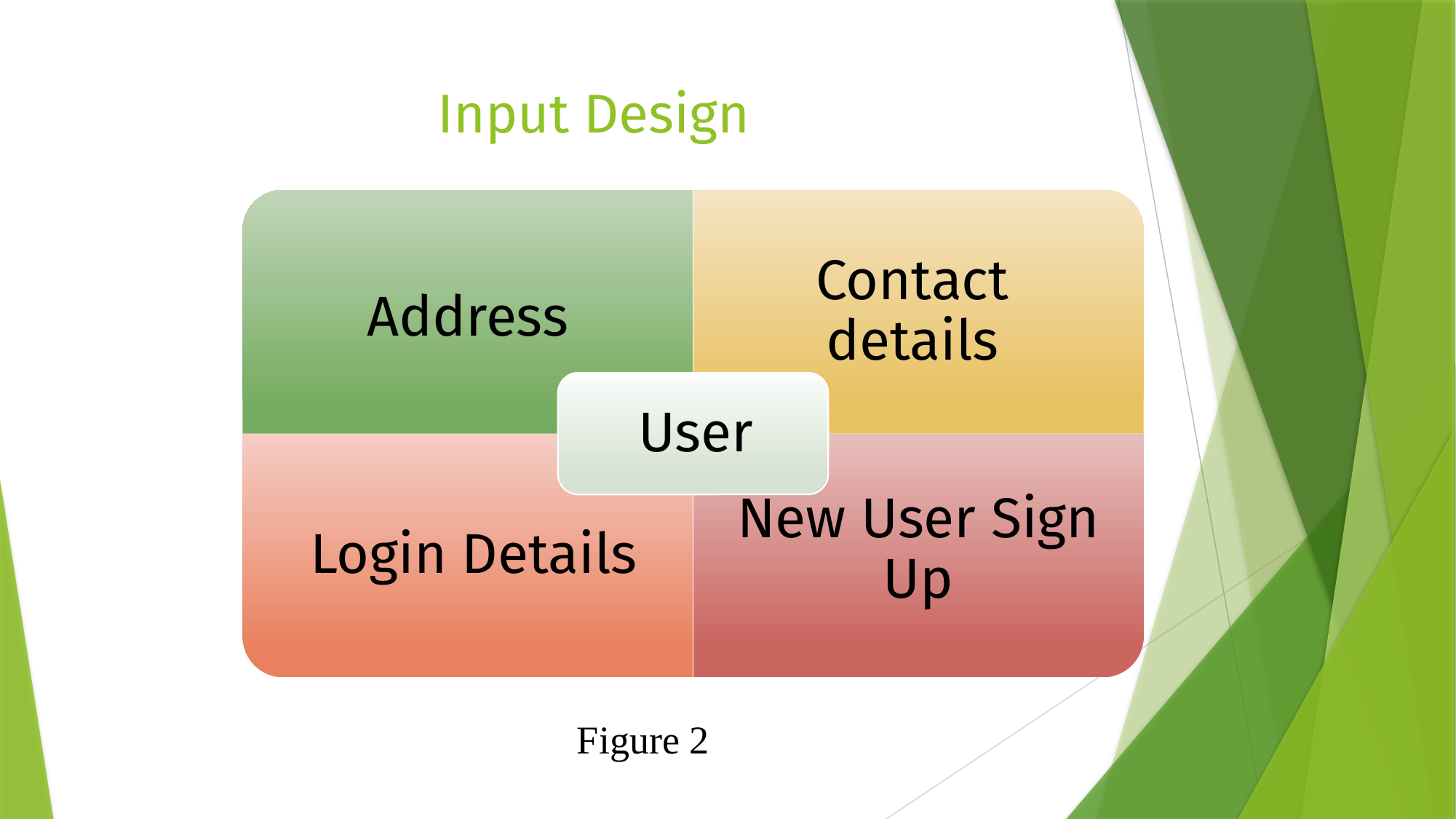

# Input Design
Address
Contact details
Login Details
New User Sign Up
User
Figure 2